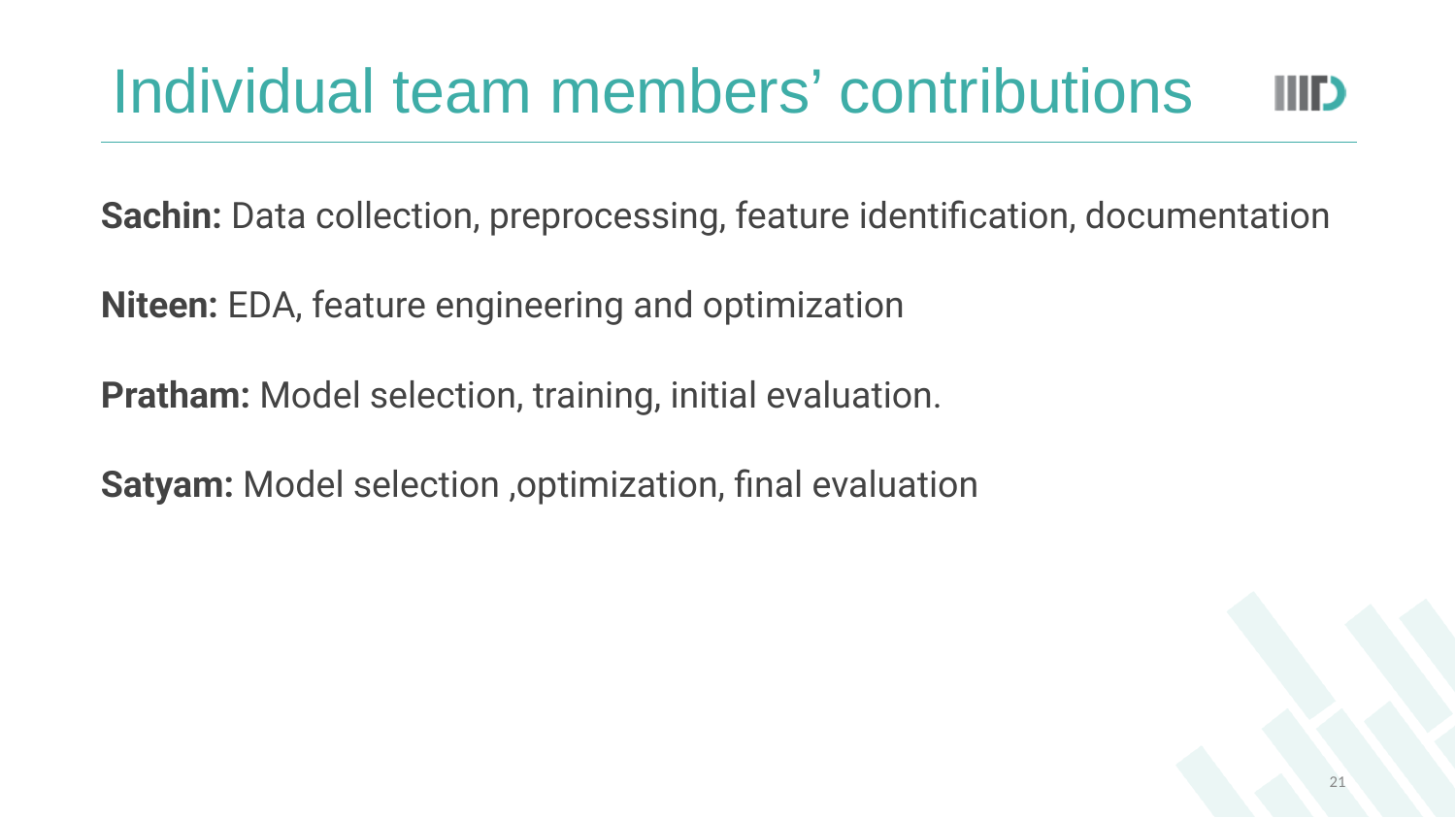

# Individual team members’ contributions
Sachin: Data collection, preprocessing, feature identification, documentation
Niteen: EDA, feature engineering and optimization
Pratham: Model selection, training, initial evaluation.
Satyam: Model selection ,optimization, final evaluation
21